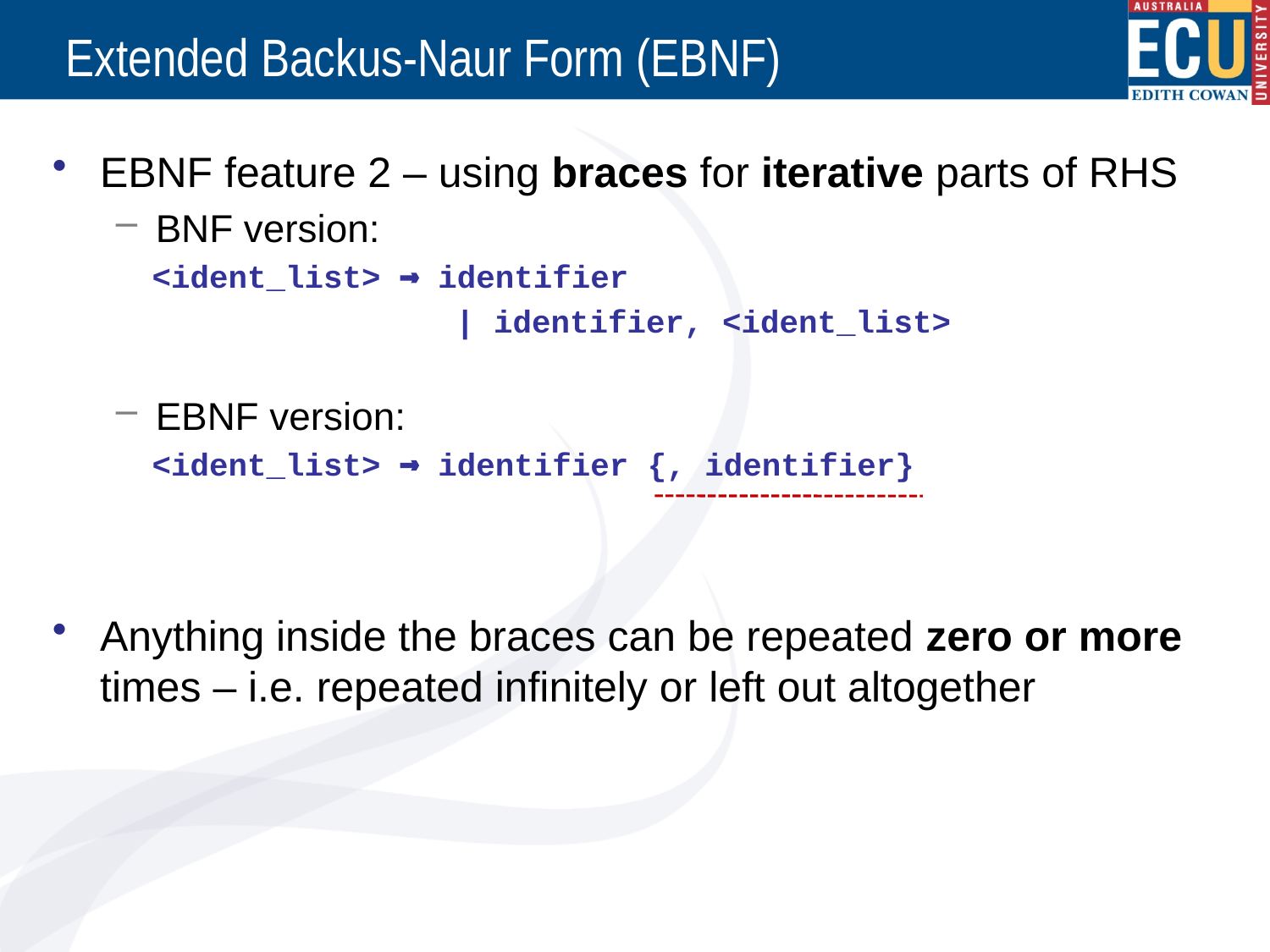

# Extended Backus-Naur Form (EBNF)
EBNF feature 2 – using braces for iterative parts of RHS
BNF version:
<ident_list> → identifier
			      | identifier, <ident_list>

EBNF version:
<ident_list> → identifier {, identifier}

Anything inside the braces can be repeated zero or more times – i.e. repeated infinitely or left out altogether